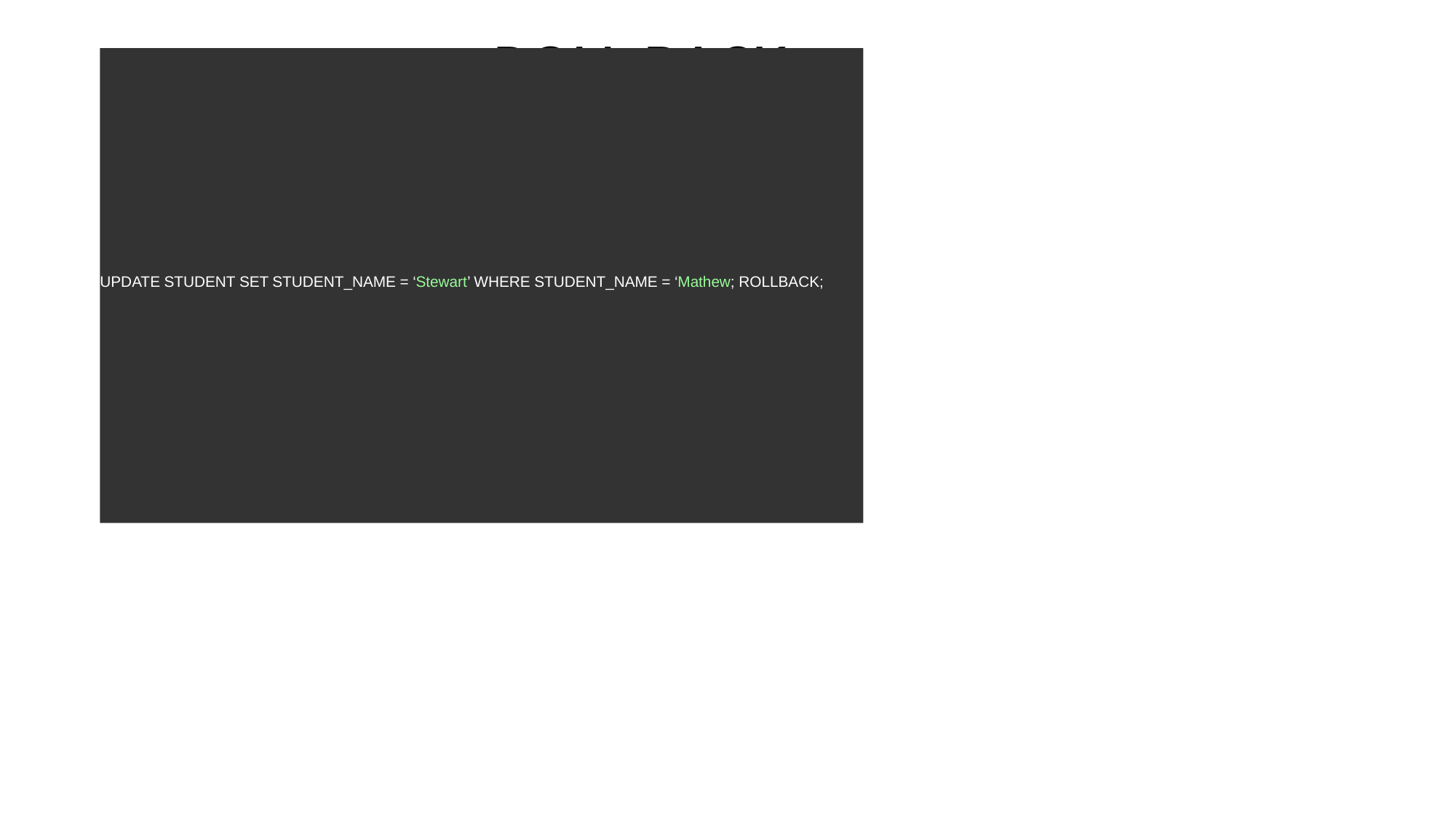

# ROLL BACK
UPDATE STUDENT SET STUDENT_NAME = ‘Stewart’ WHERE STUDENT_NAME = ‘Mathew; ROLLBACK;